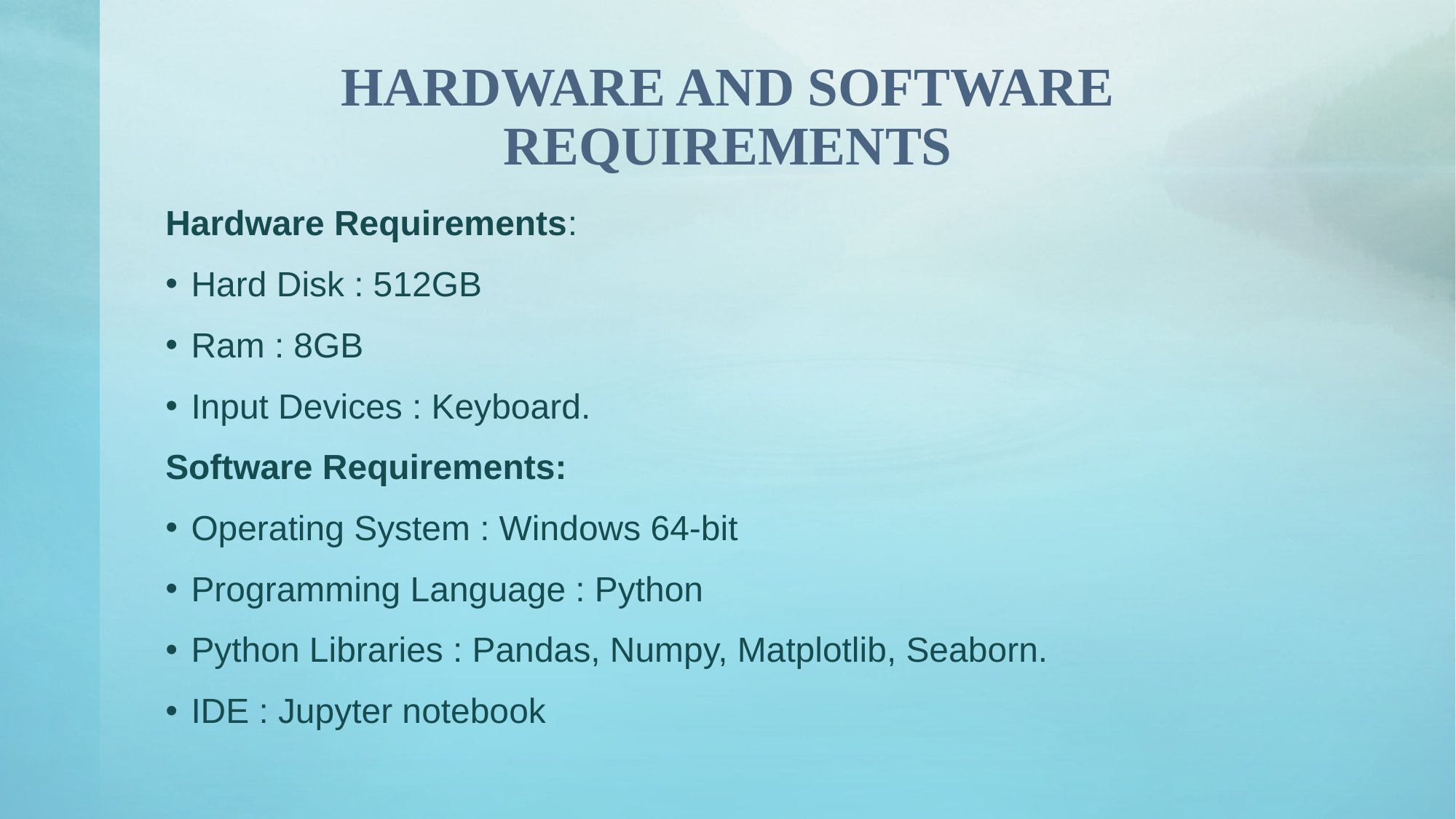

# HARDWARE AND SOFTWARE REQUIREMENTS
Hardware Requirements:
Hard Disk : 512GB
Ram : 8GB
Input Devices : Keyboard.
Software Requirements:
Operating System : Windows 64-bit
Programming Language : Python
Python Libraries : Pandas, Numpy, Matplotlib, Seaborn.
IDE : Jupyter notebook